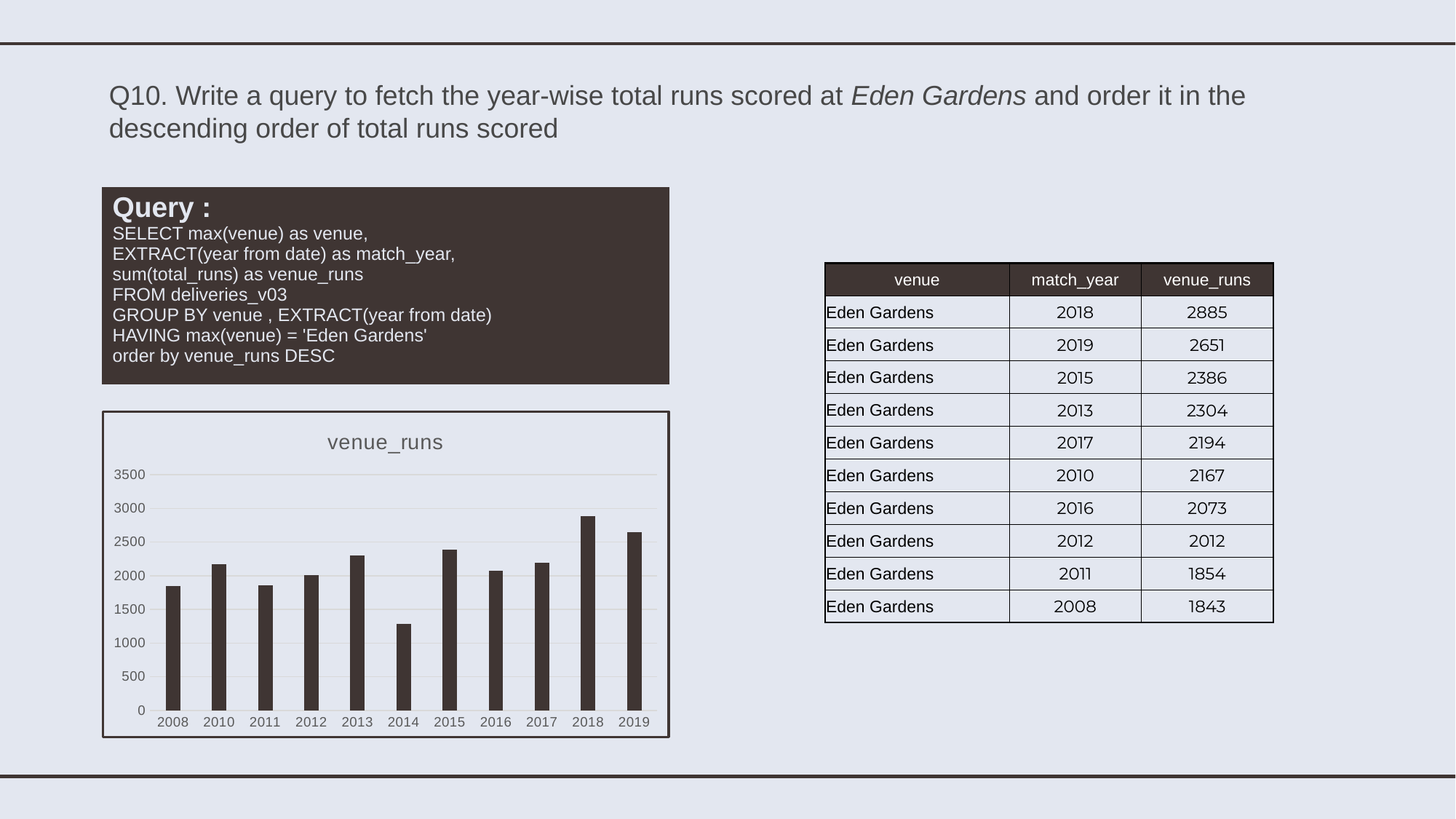

# Q10. Write a query to fetch the year-wise total runs scored at Eden Gardens and order it in the descending order of total runs scored
| Query : SELECT max(venue) as venue, EXTRACT(year from date) as match\_year, sum(total\_runs) as venue\_runs FROM deliveries\_v03 GROUP BY venue , EXTRACT(year from date) HAVING max(venue) = 'Eden Gardens' order by venue\_runs DESC |
| --- |
| venue | match\_year | venue\_runs |
| --- | --- | --- |
| Eden Gardens | 2018 | 2885 |
| Eden Gardens | 2019 | 2651 |
| Eden Gardens | 2015 | 2386 |
| Eden Gardens | 2013 | 2304 |
| Eden Gardens | 2017 | 2194 |
| Eden Gardens | 2010 | 2167 |
| Eden Gardens | 2016 | 2073 |
| Eden Gardens | 2012 | 2012 |
| Eden Gardens | 2011 | 1854 |
| Eden Gardens | 2008 | 1843 |

### Chart:

| Category | venue_runs |
|---|---|
| 2008 | 1843.0 |
| 2010 | 2167.0 |
| 2011 | 1854.0 |
| 2012 | 2012.0 |
| 2013 | 2304.0 |
| 2014 | 1289.0 |
| 2015 | 2386.0 |
| 2016 | 2073.0 |
| 2017 | 2194.0 |
| 2018 | 2885.0 |
| 2019 | 2651.0 |